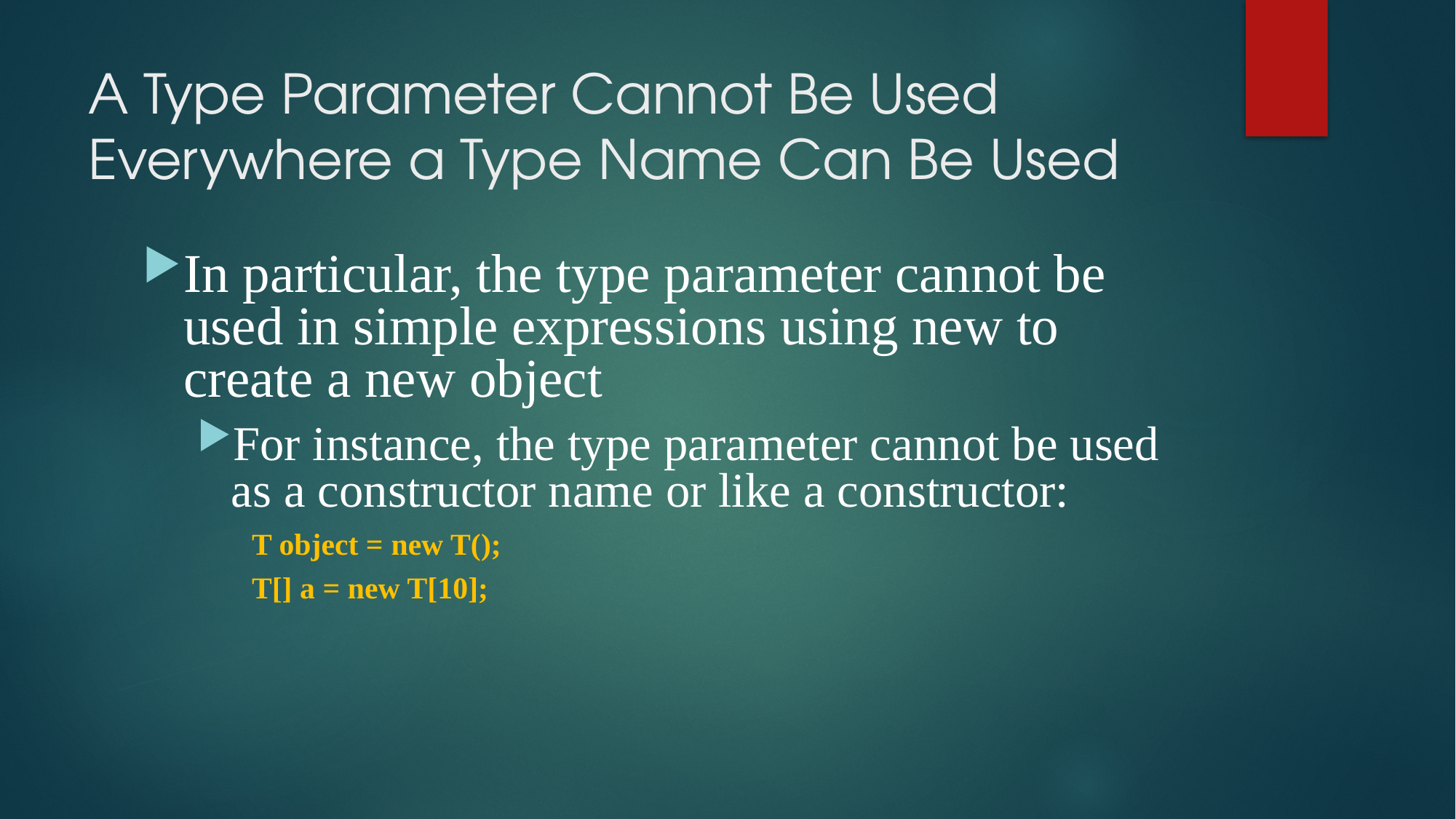

# A Type Parameter Cannot Be Used Everywhere a Type Name Can Be Used
In particular, the type parameter cannot be used in simple expressions using new to create a new object
For instance, the type parameter cannot be used as a constructor name or like a constructor:
T object = new T();
T[] a = new T[10];